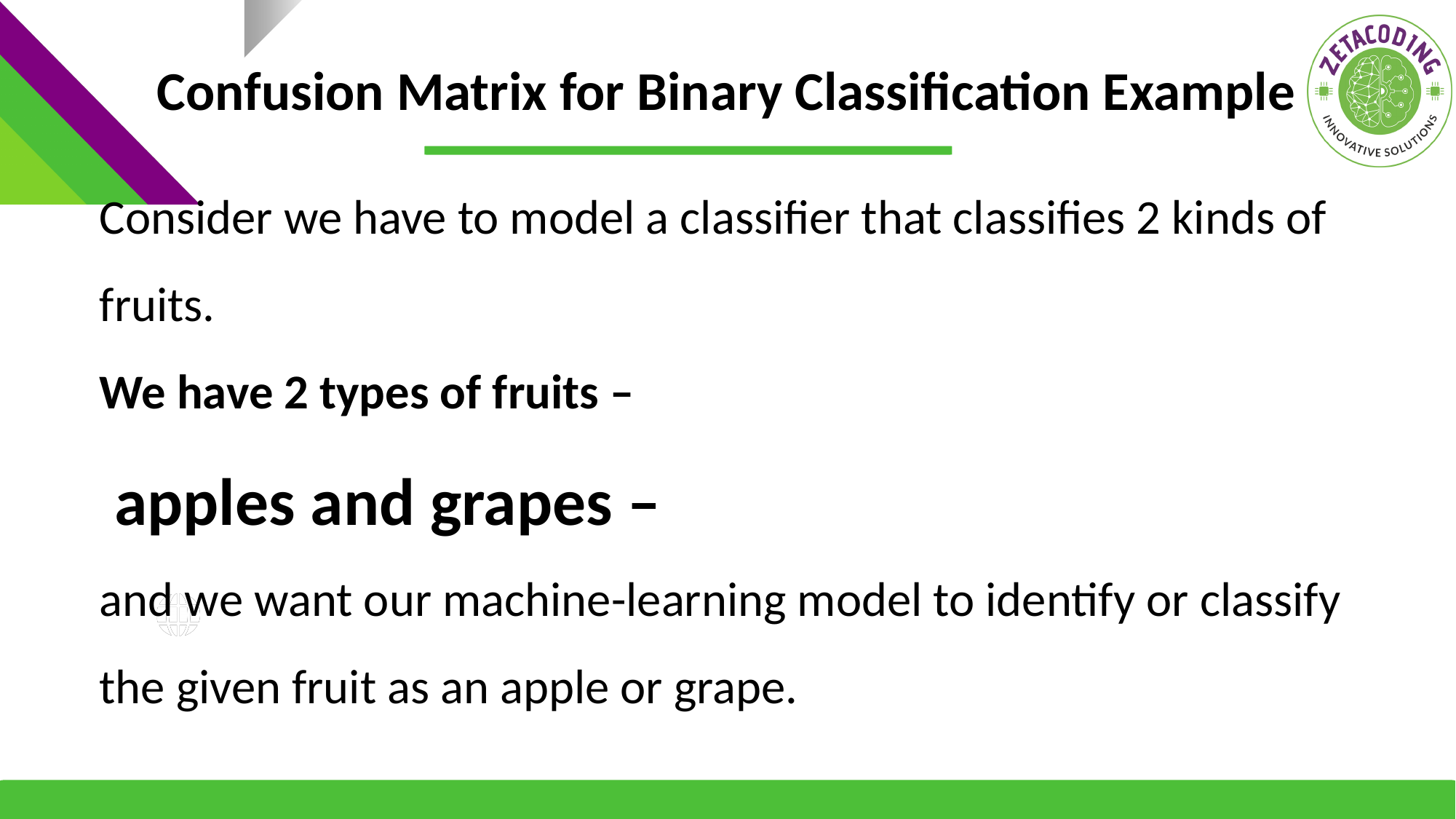

Confusion Matrix for Binary Classification Example

Consider we have to model a classifier that classifies 2 kinds of fruits.
We have 2 types of fruits –
 apples and grapes –
and we want our machine-learning model to identify or classify the given fruit as an apple or grape.